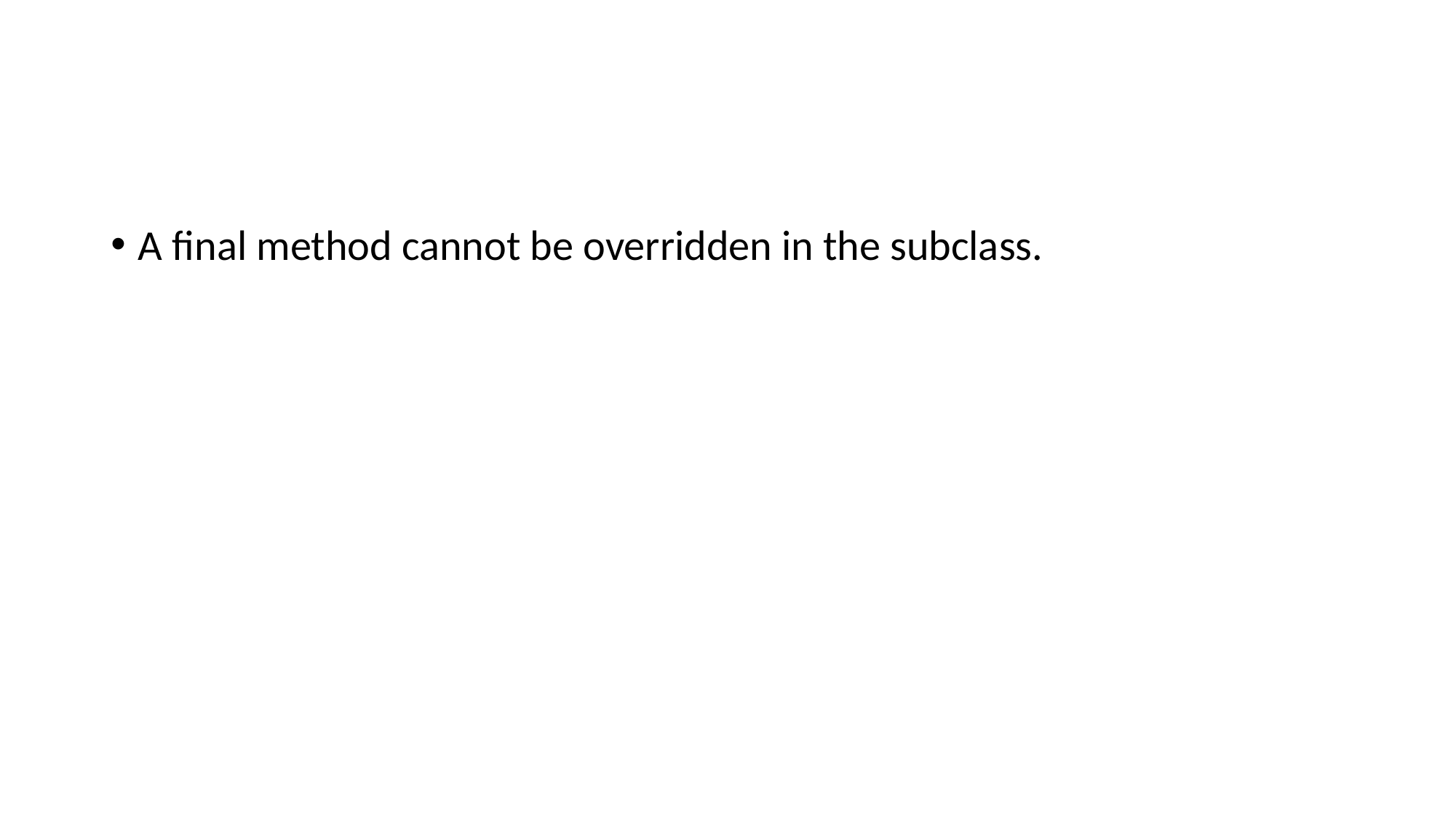

#
A final method cannot be overridden in the subclass.